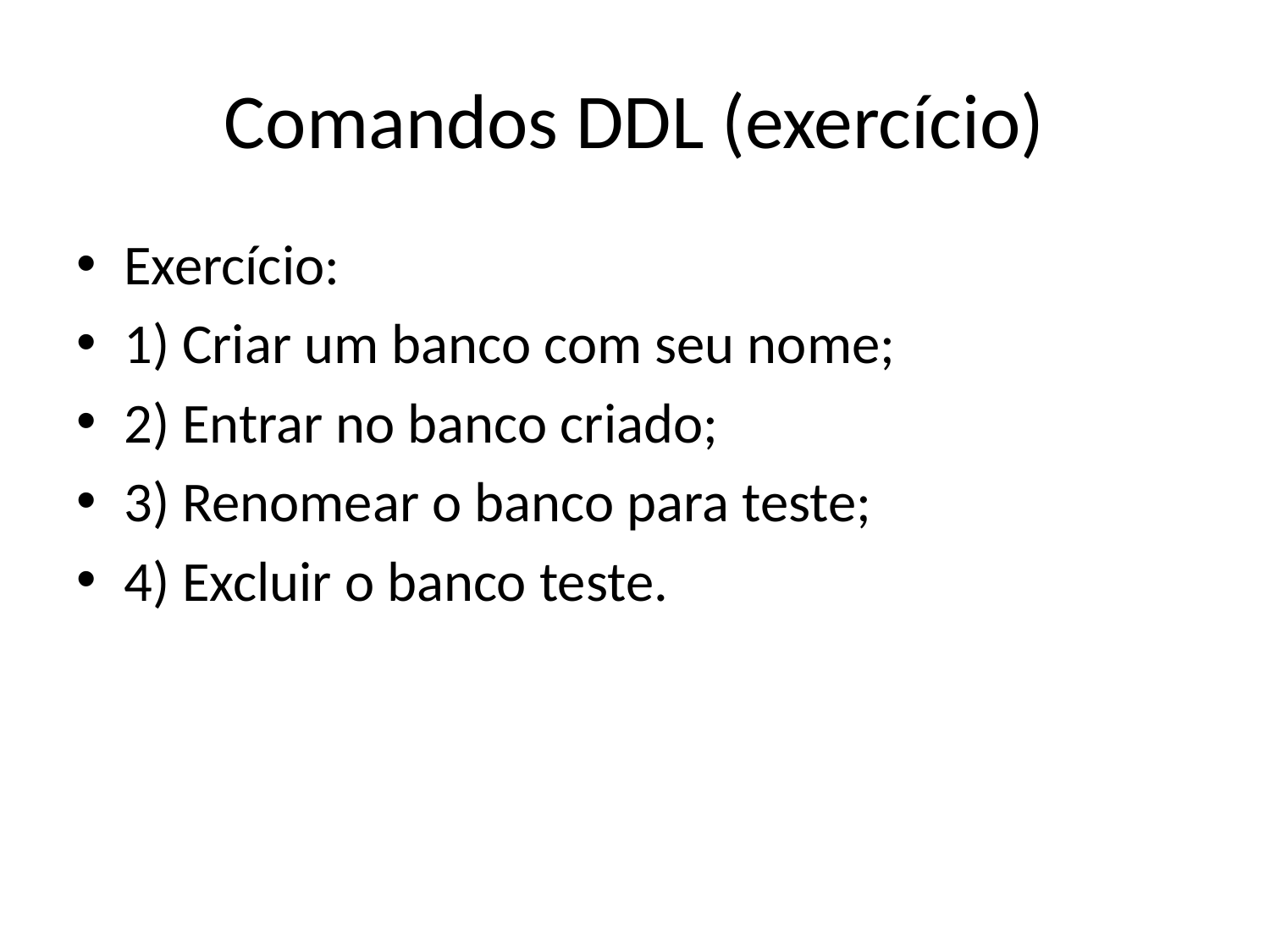

# Comandos DDL (exercício)
Exercício:
1) Criar um banco com seu nome;
2) Entrar no banco criado;
3) Renomear o banco para teste;
4) Excluir o banco teste.